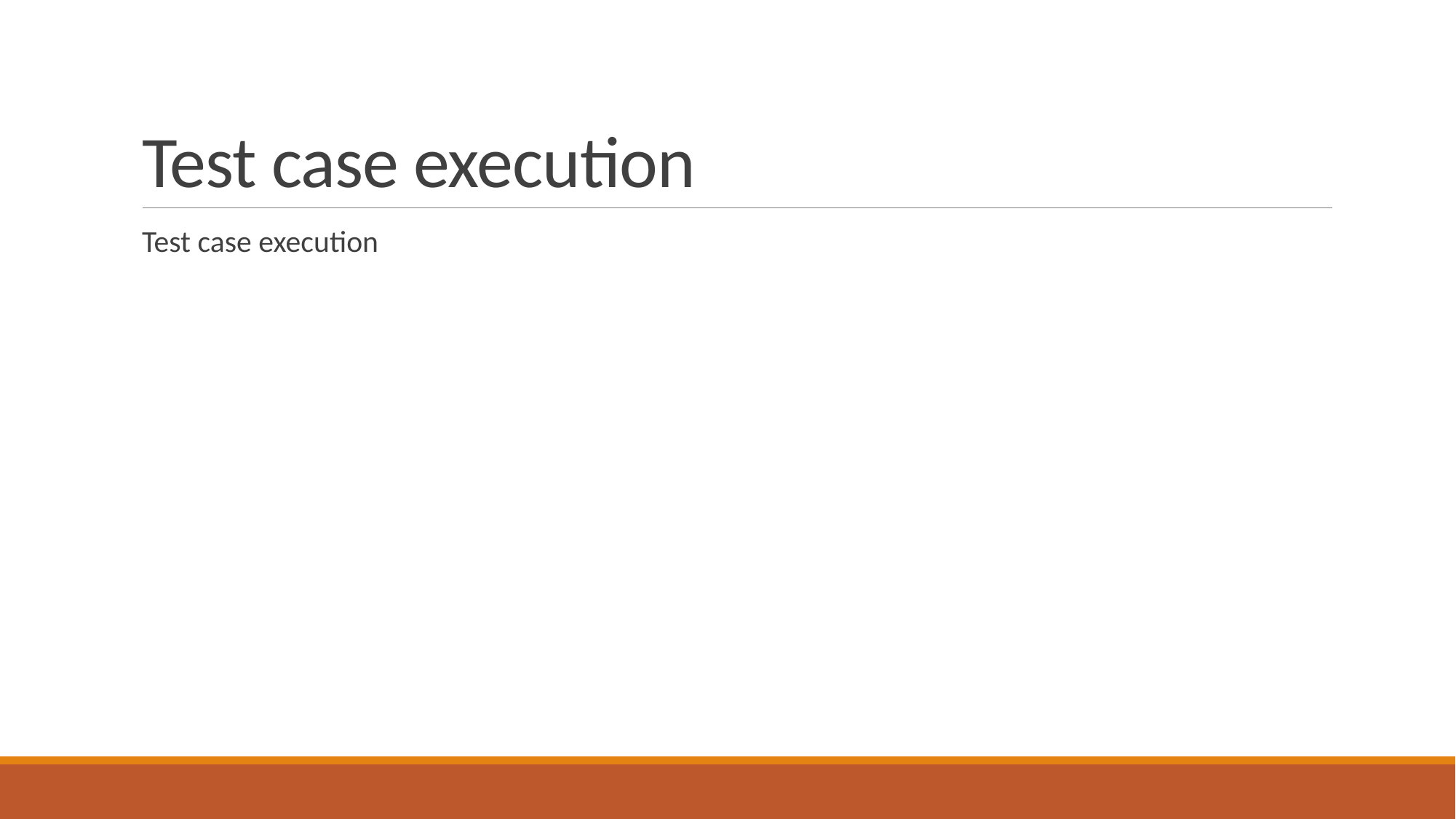

# Test case execution
Test case execution